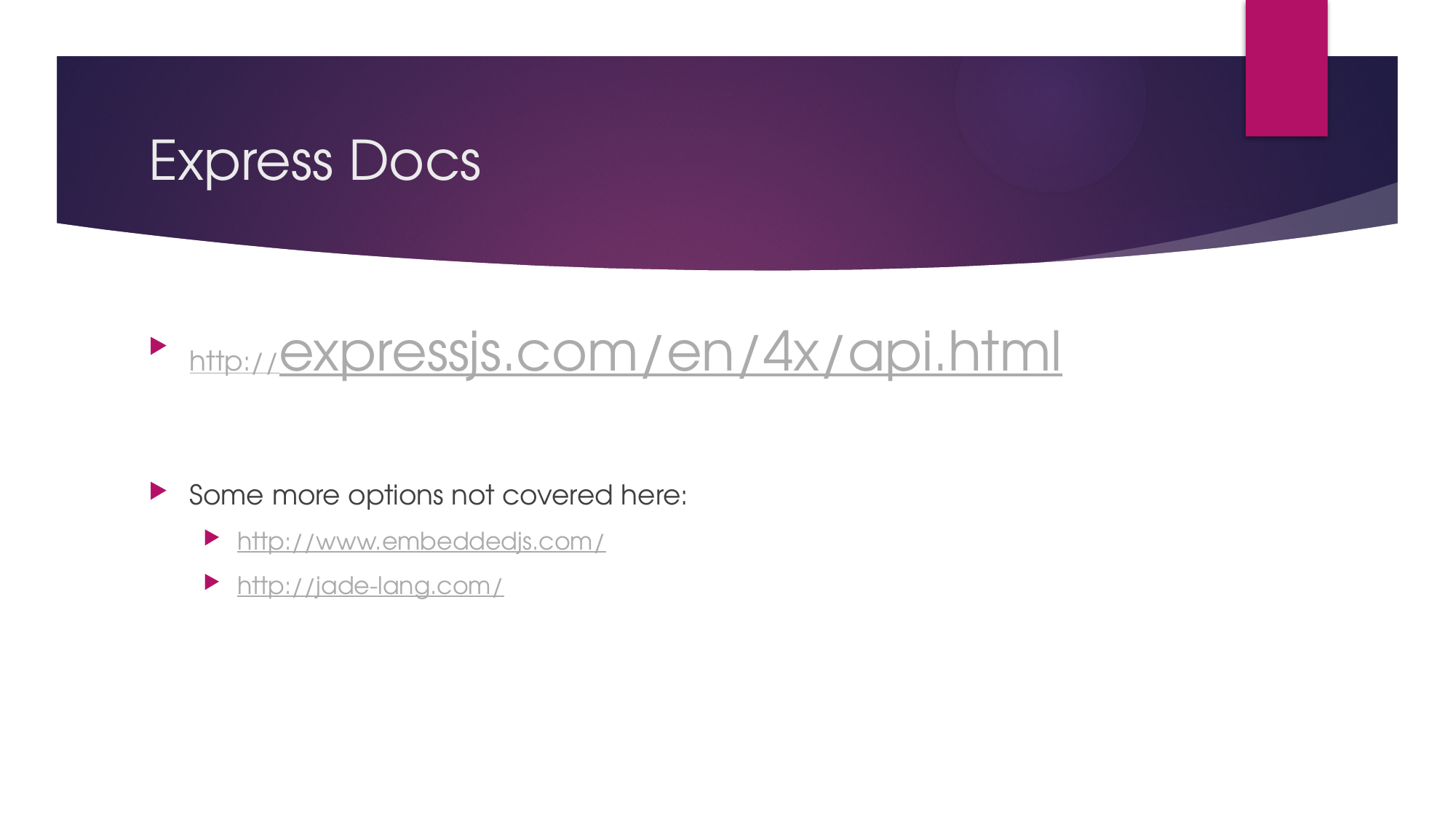

# Express Docs
http://expressjs.com/en/4x/api.html

Some more options not covered here:
http://www.embeddedjs.com/
http://jade-lang.com/